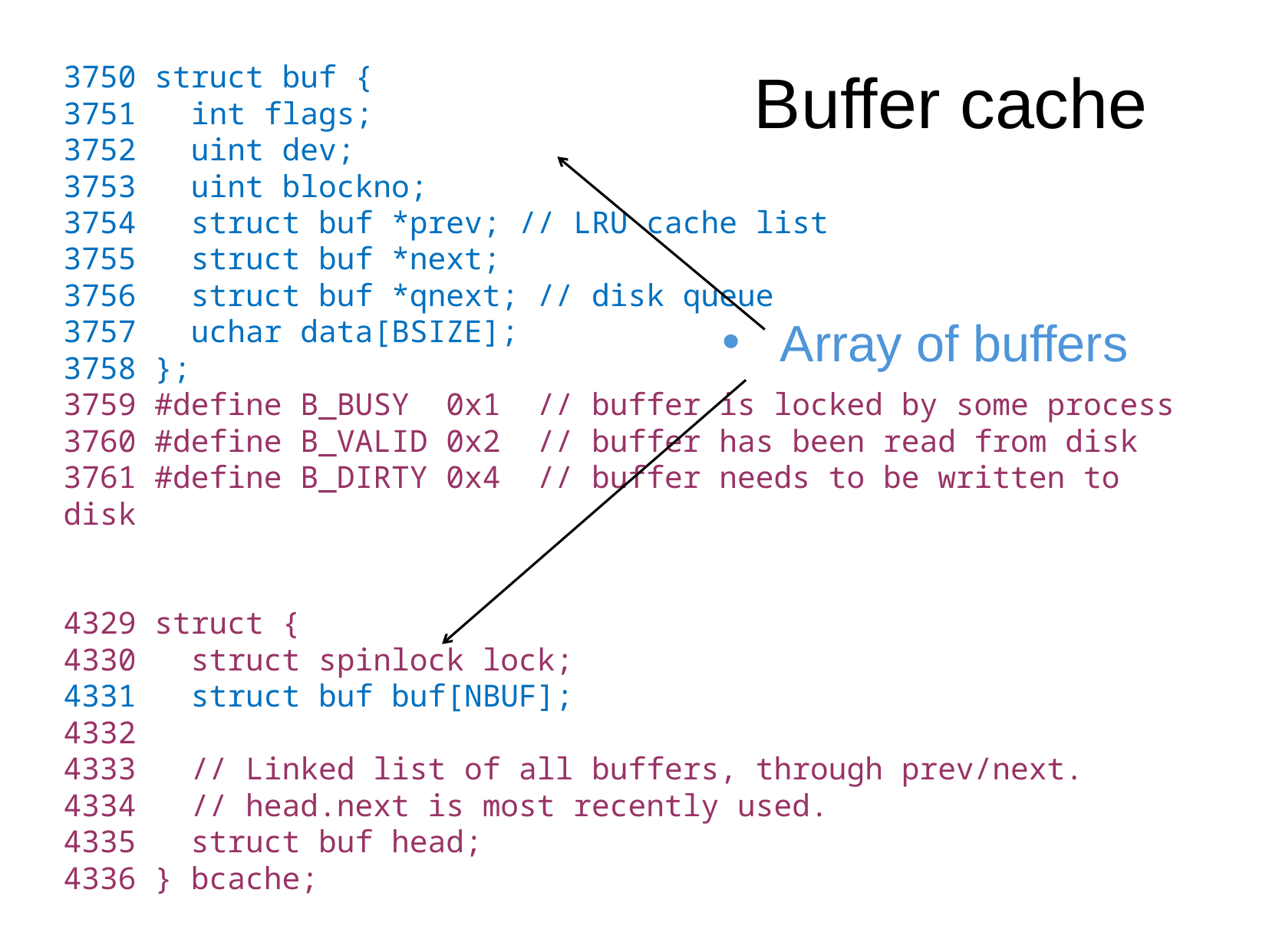

Buffer cache
3750 struct buf {
3751   int flags;
3752   uint dev;
3753   uint blockno;
3754   struct buf *prev; // LRU cache list
3755   struct buf *next;
3756   struct buf *qnext; // disk queue
3757   uchar data[BSIZE];
3758 };
3759 #define B_BUSY  0x1  // buffer is locked by some process
3760 #define B_VALID 0x2  // buffer has been read from disk
3761 #define B_DIRTY 0x4  // buffer needs to be written to disk

4329 struct {
4330   struct spinlock lock;
4331   struct buf buf[NBUF];
4332
4333   // Linked list of all buffers, through prev/next.
4334   // head.next is most recently used.
4335   struct buf head;
4336 } bcache;

Array of buffers